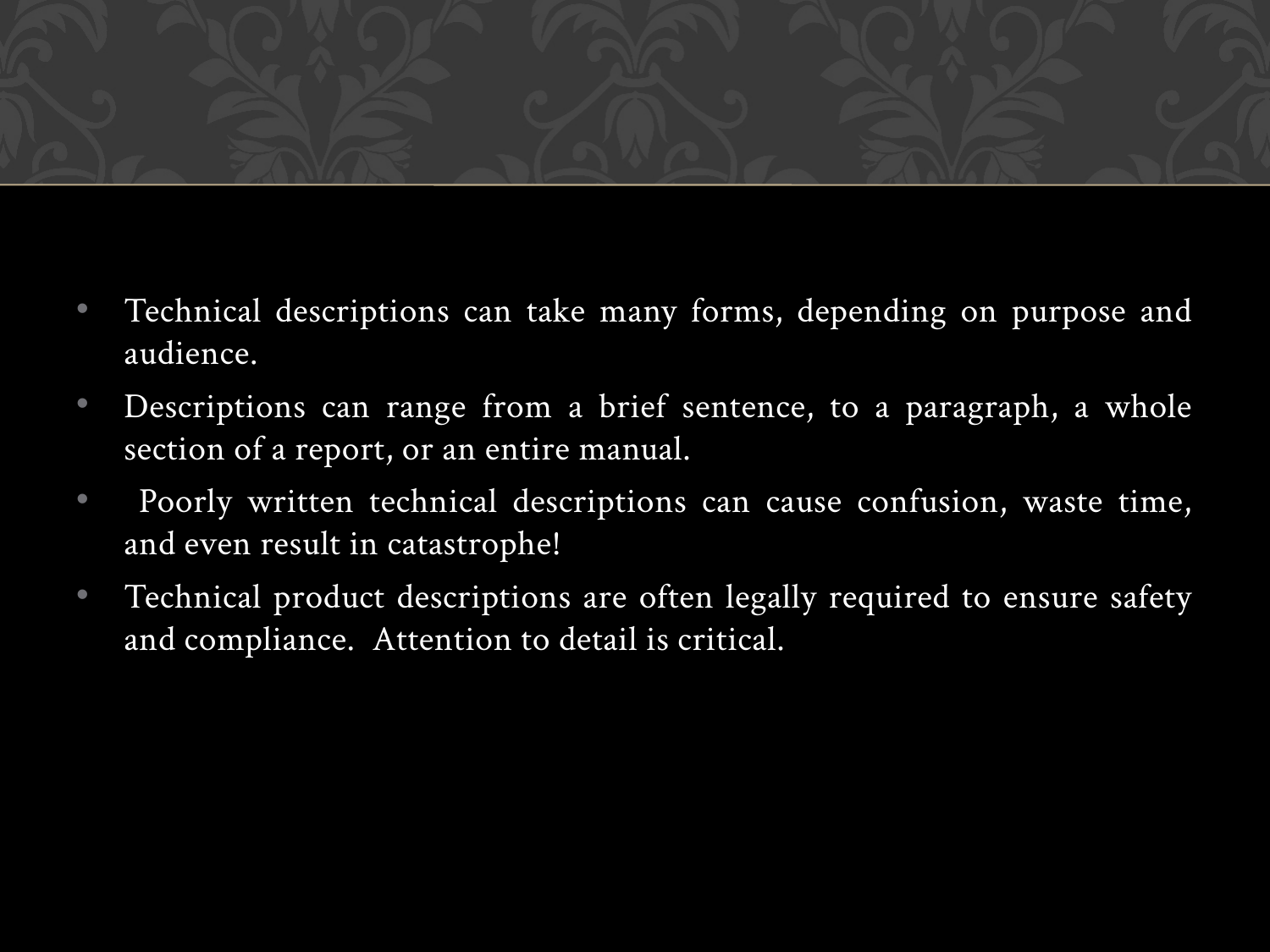

Technical descriptions can take many forms, depending on purpose and audience.
Descriptions can range from a brief sentence, to a paragraph, a whole section of a report, or an entire manual.
 Poorly written technical descriptions can cause confusion, waste time, and even result in catastrophe!
Technical product descriptions are often legally required to ensure safety and compliance.  Attention to detail is critical.